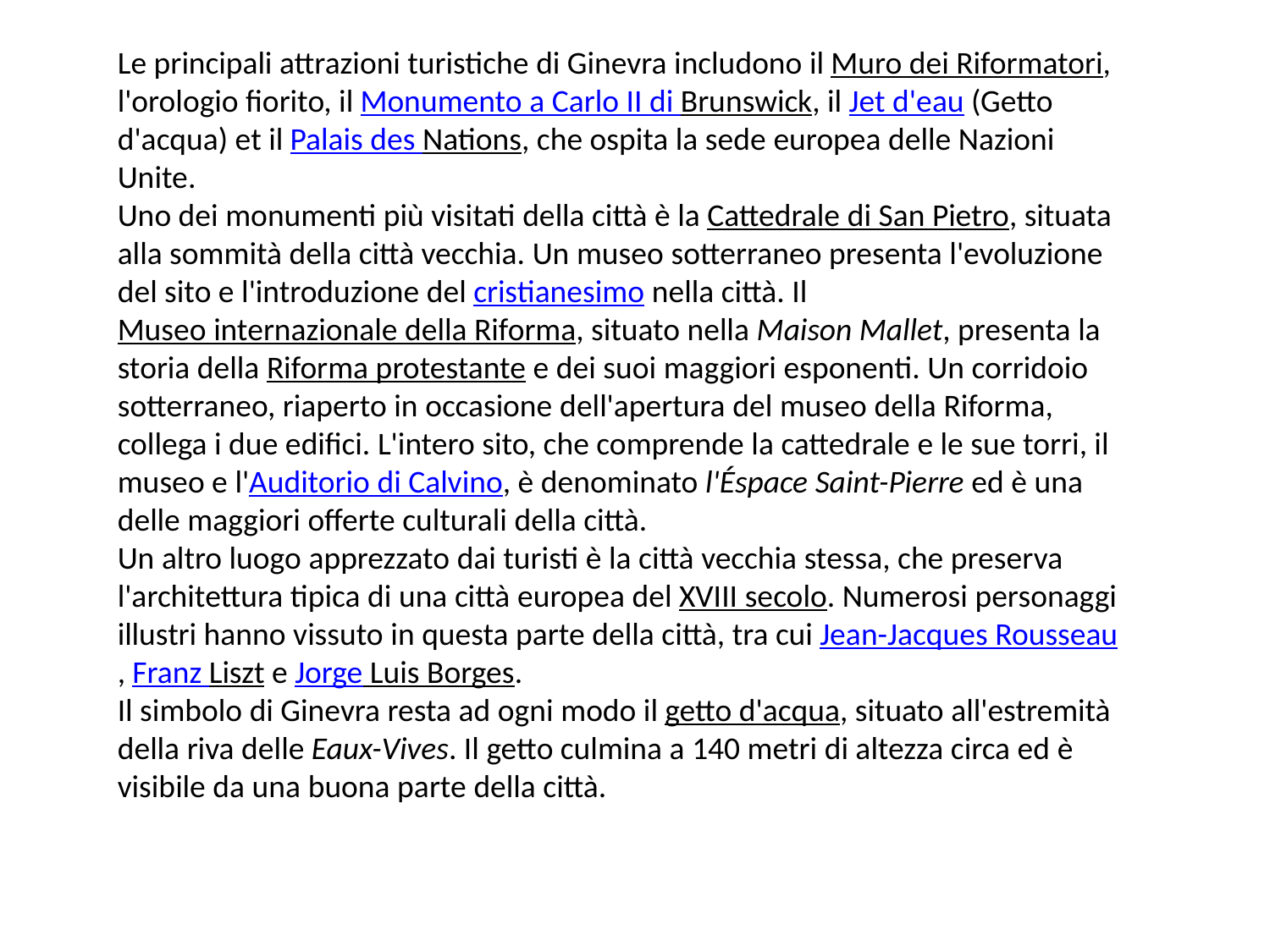

Le principali attrazioni turistiche di Ginevra includono il Muro dei Riformatori, l'orologio fiorito, il Monumento a Carlo II di Brunswick, il Jet d'eau (Getto d'acqua) et il Palais des Nations, che ospita la sede europea delle Nazioni Unite.
Uno dei monumenti più visitati della città è la Cattedrale di San Pietro, situata alla sommità della città vecchia. Un museo sotterraneo presenta l'evoluzione del sito e l'introduzione del cristianesimo nella città. Il Museo internazionale della Riforma, situato nella Maison Mallet, presenta la storia della Riforma protestante e dei suoi maggiori esponenti. Un corridoio sotterraneo, riaperto in occasione dell'apertura del museo della Riforma, collega i due edifici. L'intero sito, che comprende la cattedrale e le sue torri, il museo e l'Auditorio di Calvino, è denominato l'Éspace Saint-Pierre ed è una delle maggiori offerte culturali della città.
Un altro luogo apprezzato dai turisti è la città vecchia stessa, che preserva l'architettura tipica di una città europea del XVIII secolo. Numerosi personaggi illustri hanno vissuto in questa parte della città, tra cui Jean-Jacques Rousseau, Franz Liszt e Jorge Luis Borges.
Il simbolo di Ginevra resta ad ogni modo il getto d'acqua, situato all'estremità della riva delle Eaux-Vives. Il getto culmina a 140 metri di altezza circa ed è visibile da una buona parte della città.